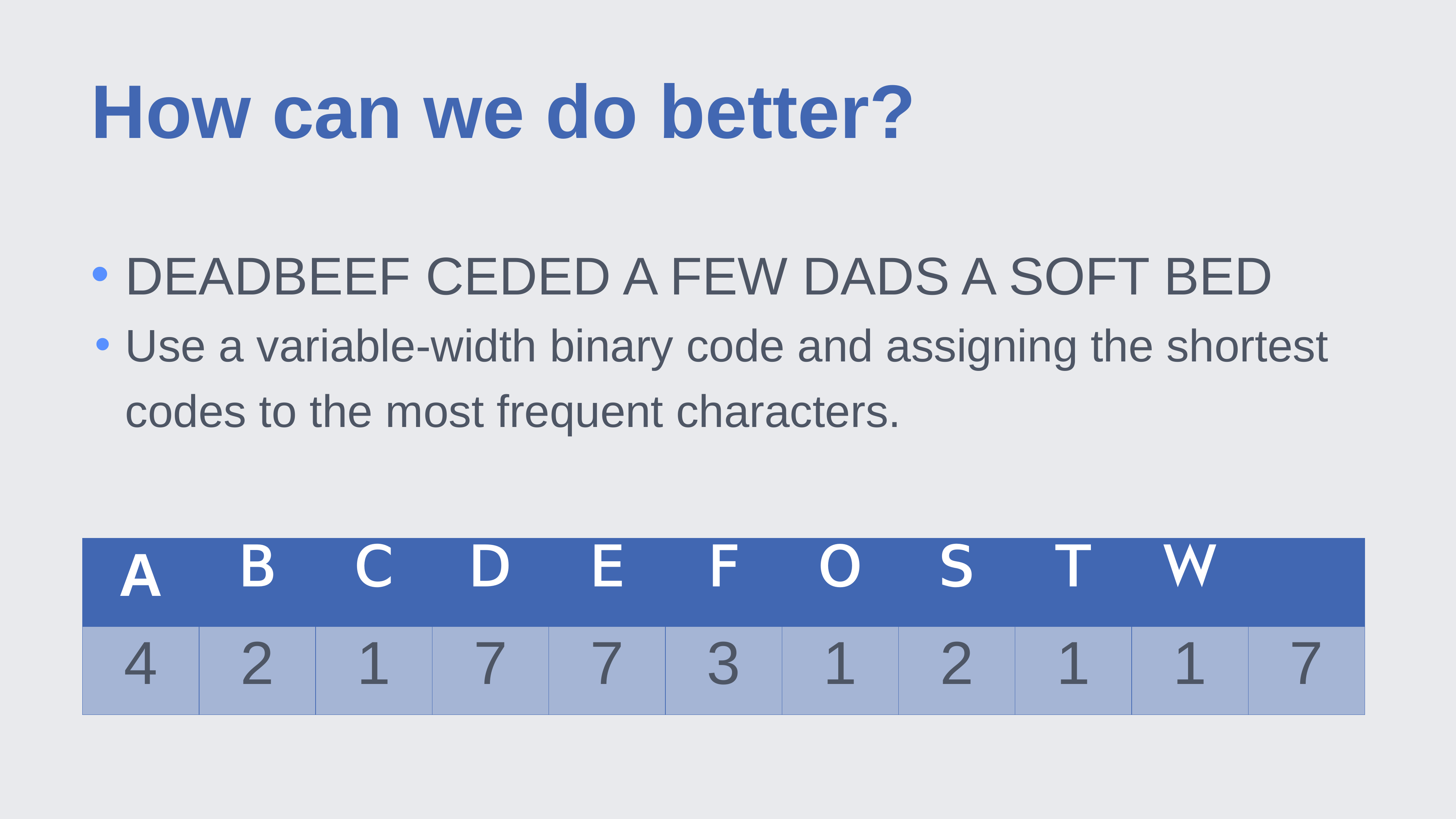

# How can we do better?

DEADBEEF CEDED A FEW DADS A SOFT BED
Use a variable-width binary code and assigning the shortest codes to the most frequent characters.

| A | B | C | D | E | F | O | S | T | W |  |
| --- | --- | --- | --- | --- | --- | --- | --- | --- | --- | --- |
| 4 | 2 | 1 | 7 | 7 | 3 | 1 | 2 | 1 | 1 | 7 |